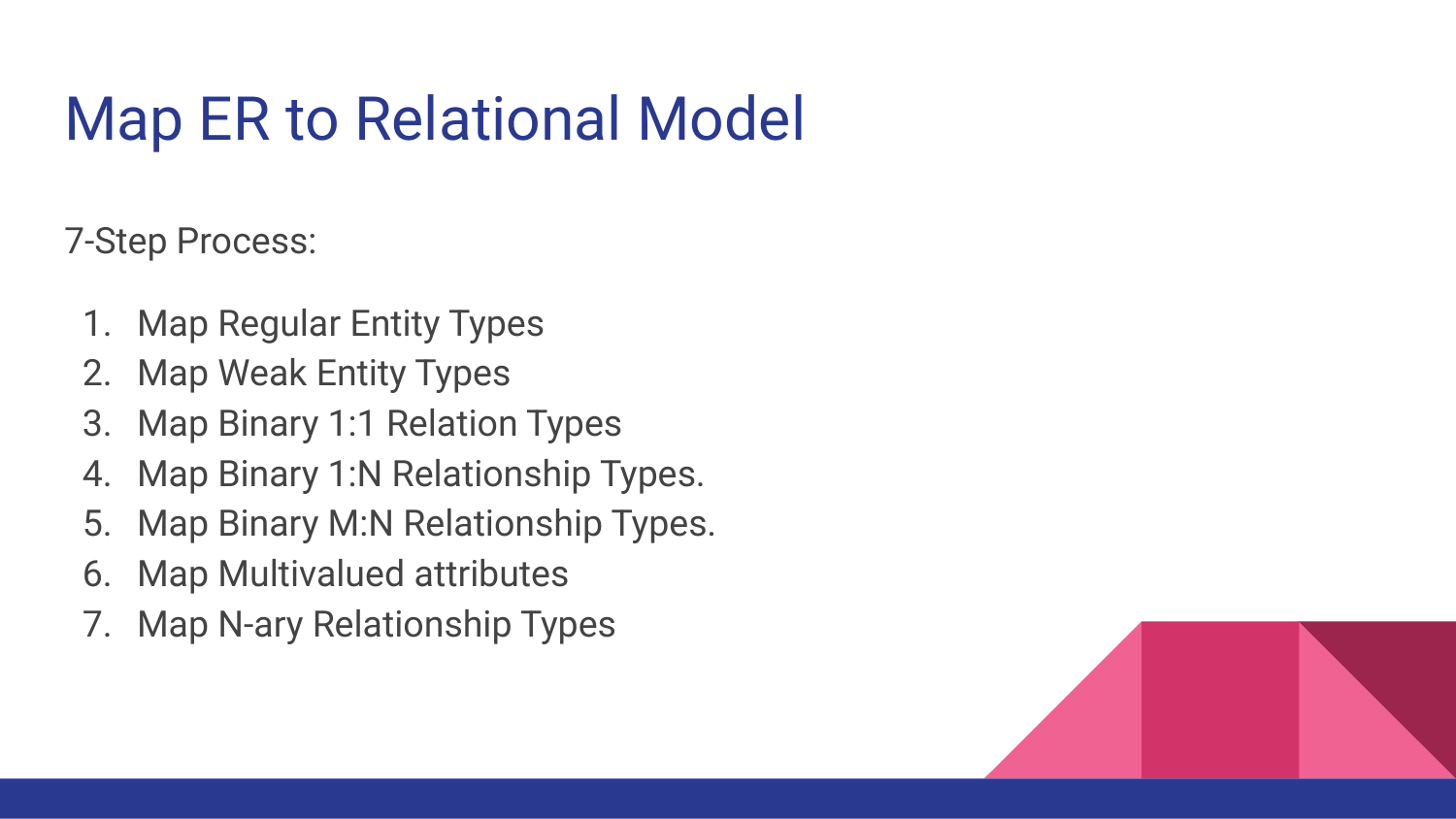

# Map ER to Relational Model
7-Step Process:
Map Regular Entity Types
Map Weak Entity Types
Map Binary 1:1 Relation Types
Map Binary 1:N Relationship Types.
Map Binary M:N Relationship Types.
Map Multivalued attributes
Map N-ary Relationship Types